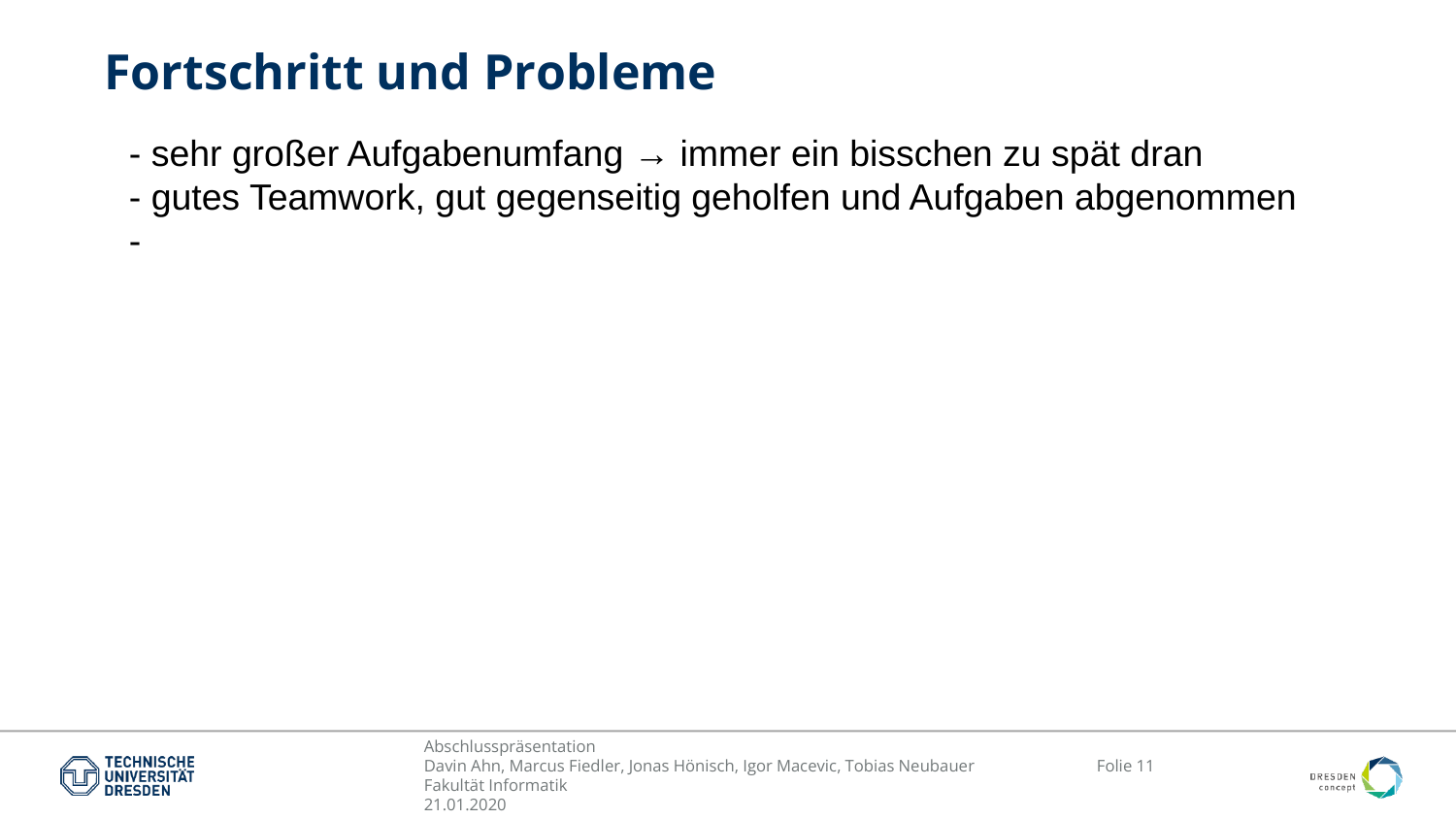

Fortschritt und Probleme
- sehr großer Aufgabenumfang → immer ein bisschen zu spät dran
- gutes Teamwork, gut gegenseitig geholfen und Aufgaben abgenommen
-